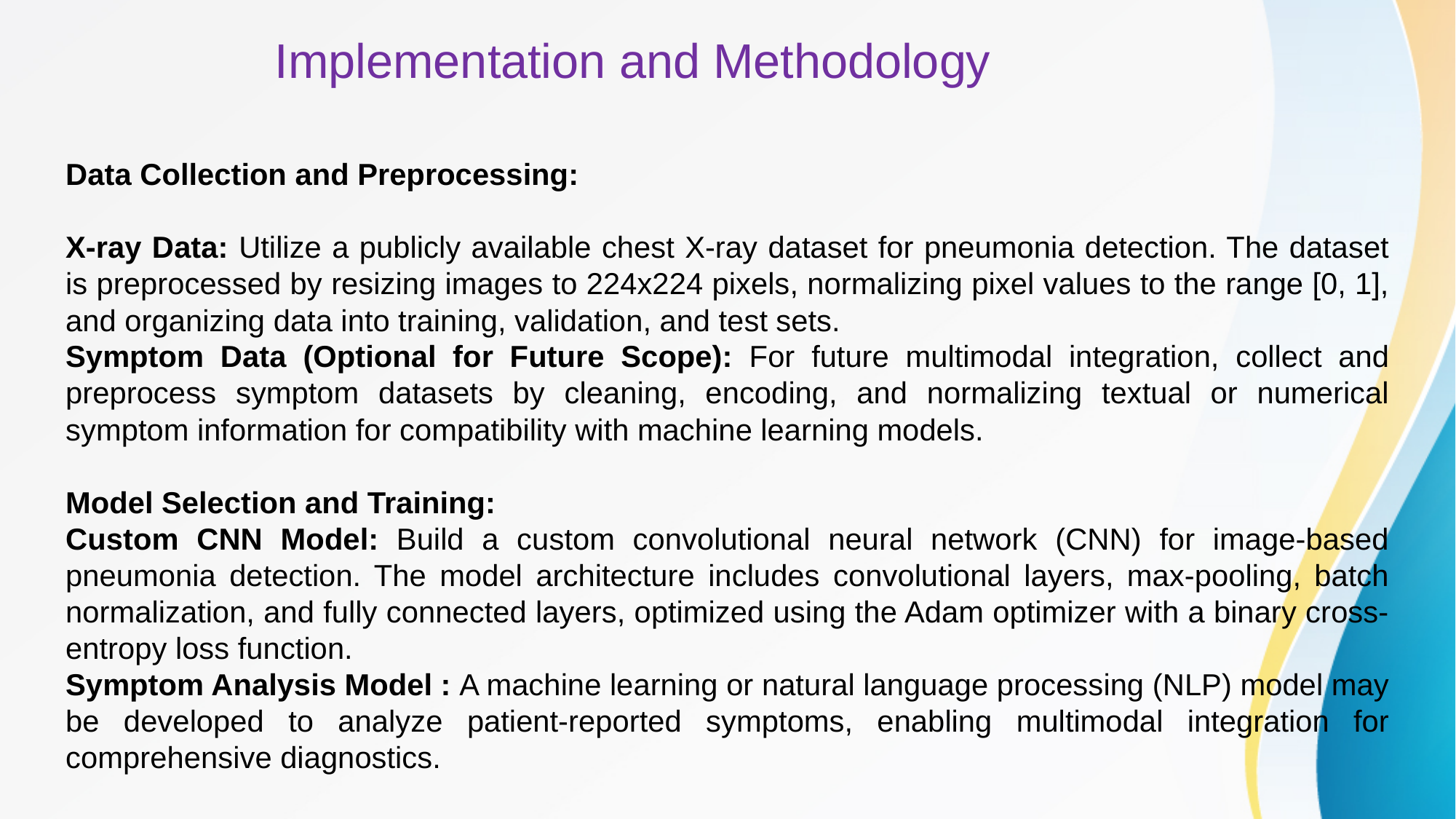

Implementation and Methodology

Data Collection and Preprocessing:

X-ray Data: Utilize a publicly available chest X-ray dataset for pneumonia detection. The dataset is preprocessed by resizing images to 224x224 pixels, normalizing pixel values to the range [0, 1], and organizing data into training, validation, and test sets.
Symptom Data (Optional for Future Scope): For future multimodal integration, collect and preprocess symptom datasets by cleaning, encoding, and normalizing textual or numerical symptom information for compatibility with machine learning models.

Model Selection and Training:
Custom CNN Model: Build a custom convolutional neural network (CNN) for image-based pneumonia detection. The model architecture includes convolutional layers, max-pooling, batch normalization, and fully connected layers, optimized using the Adam optimizer with a binary cross-entropy loss function.
Symptom Analysis Model : A machine learning or natural language processing (NLP) model may be developed to analyze patient-reported symptoms, enabling multimodal integration for comprehensive diagnostics.